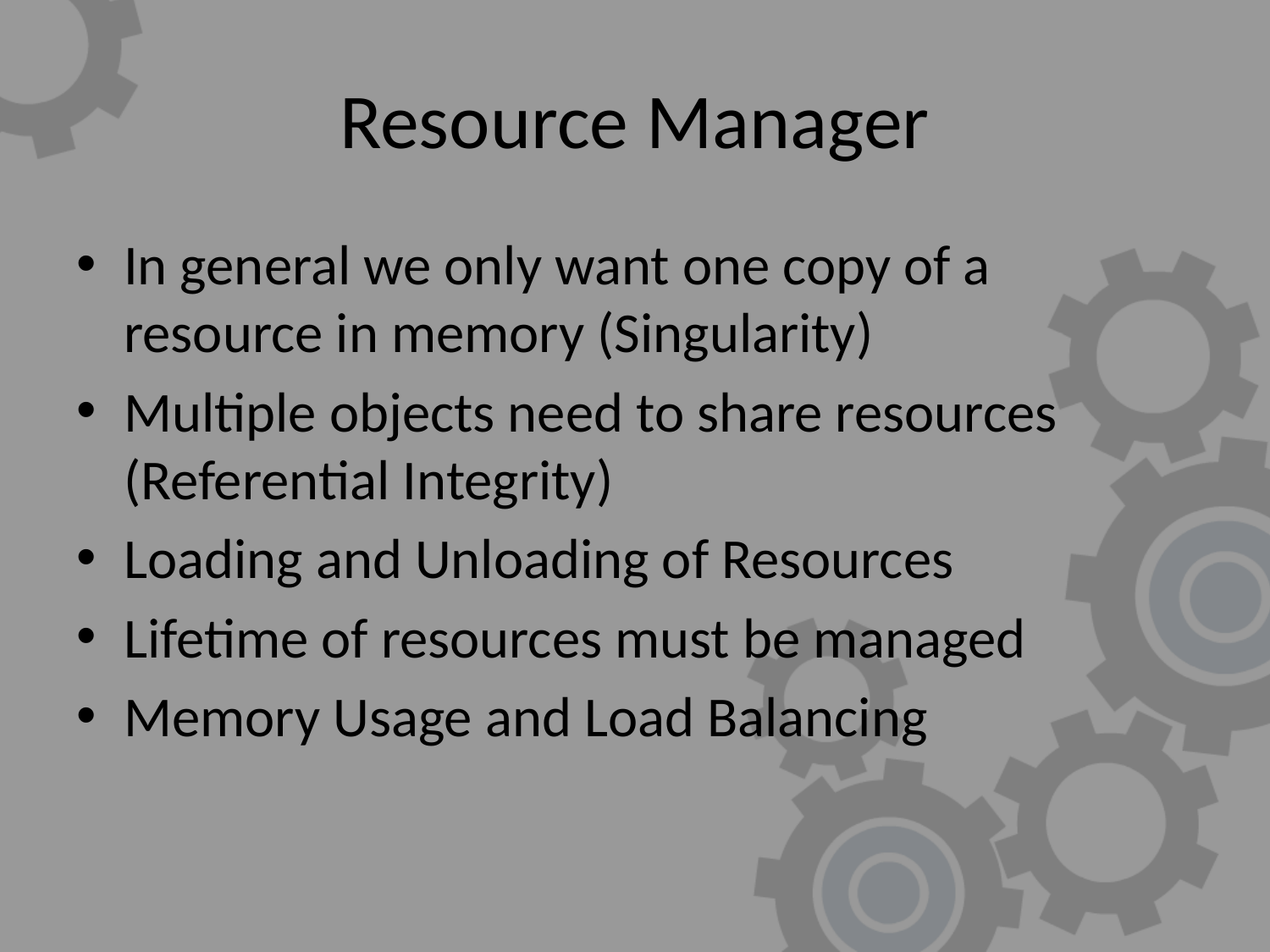

# Resource Manager
In general we only want one copy of a resource in memory (Singularity)
Multiple objects need to share resources (Referential Integrity)
Loading and Unloading of Resources
Lifetime of resources must be managed
Memory Usage and Load Balancing